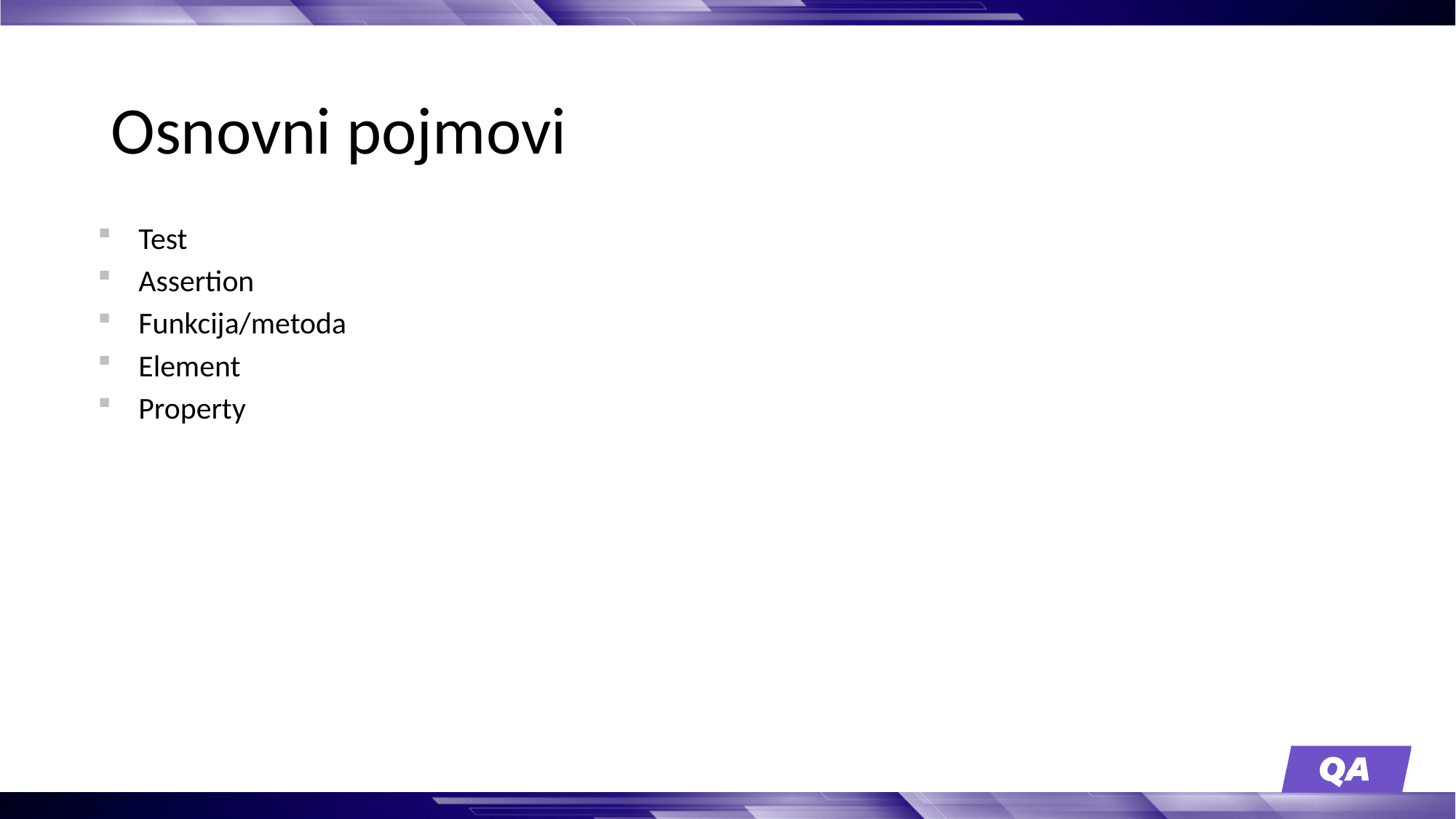

# Osnovni pojmovi

Test
Assertion
Funkcija/metoda
Element
Property